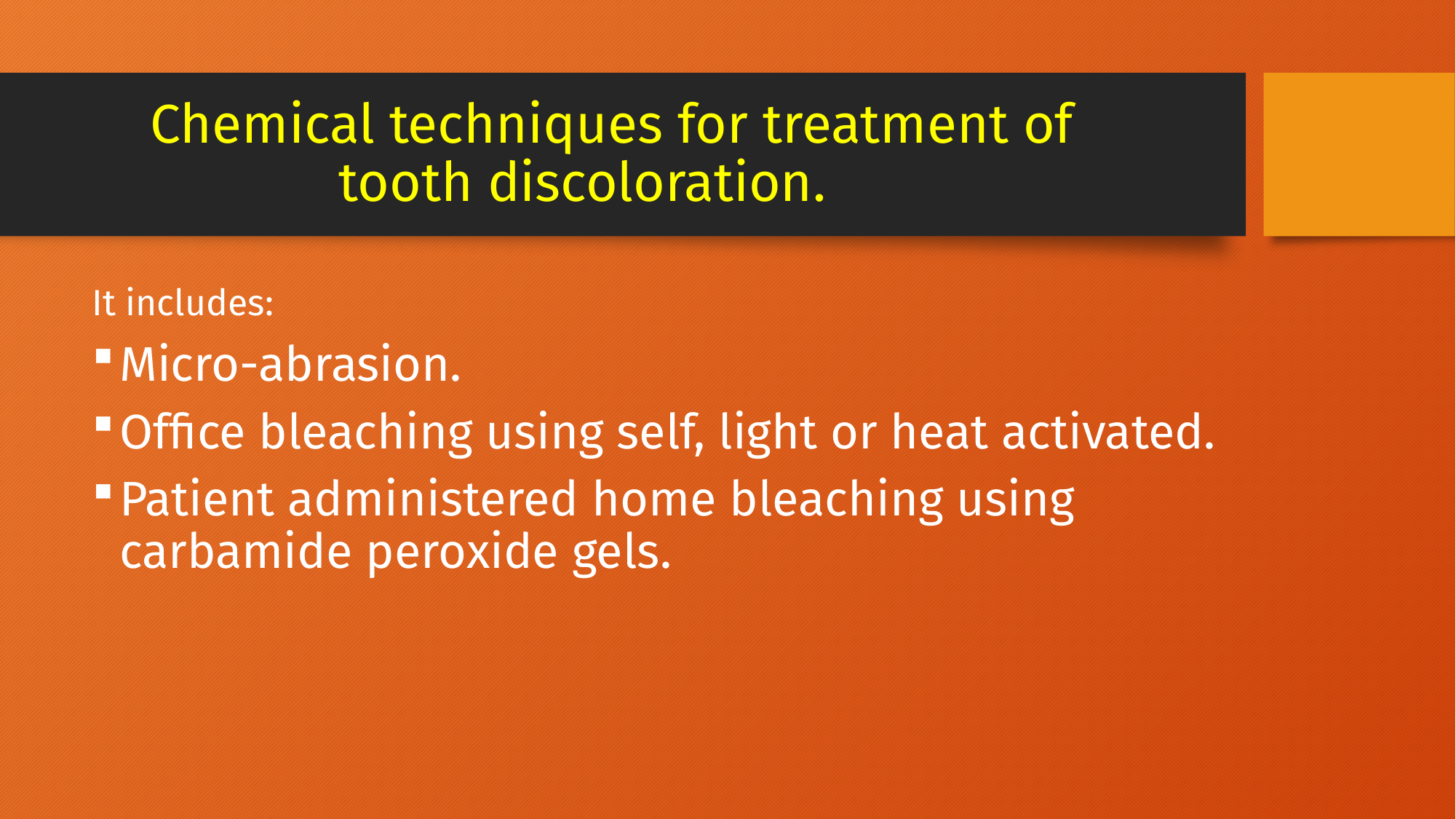

# Chemical techniques for treatment of tooth discoloration.
It includes:
Micro-abrasion.
Office bleaching using self, light or heat activated.
Patient administered home bleaching using carbamide peroxide gels.